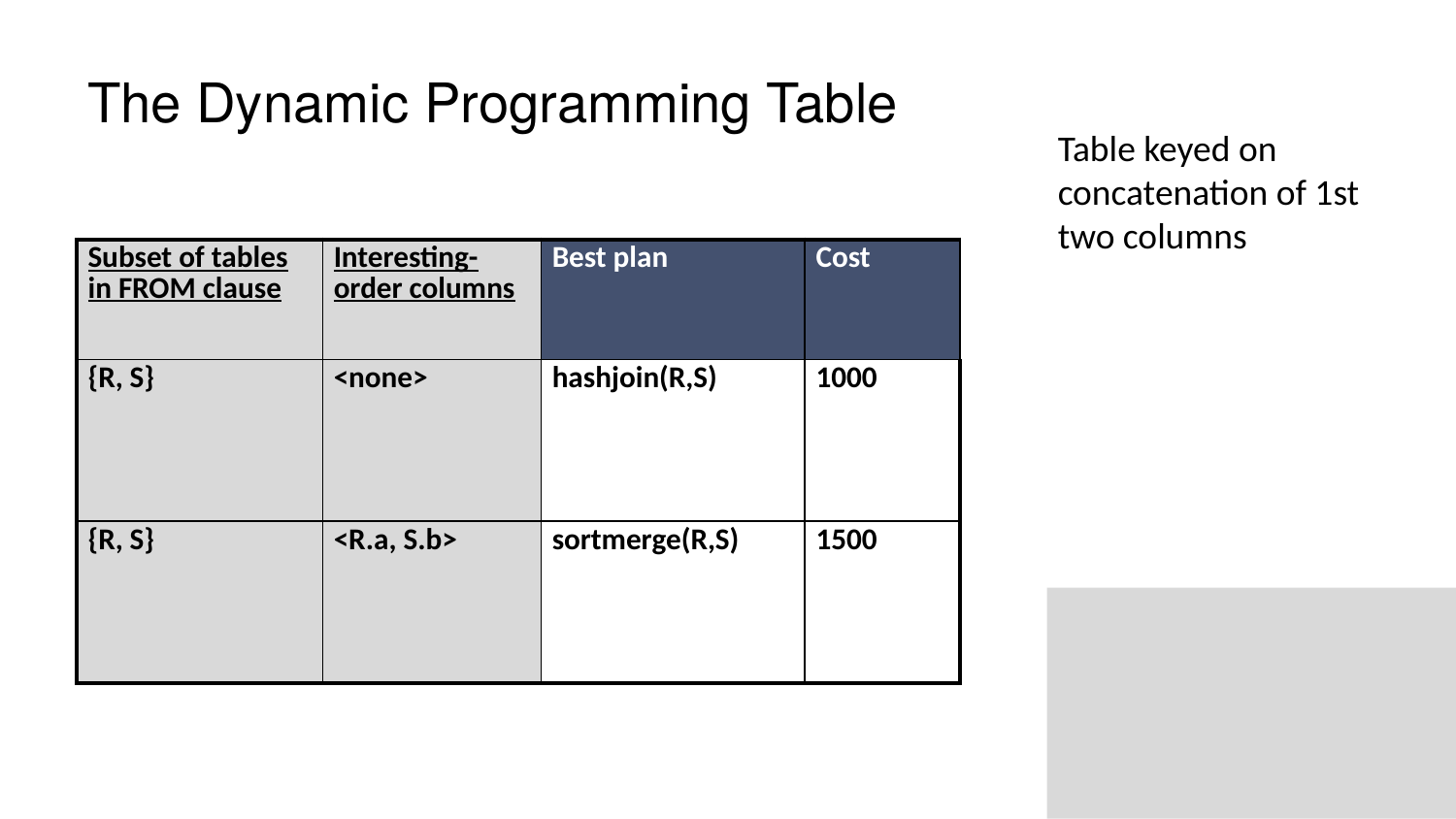

# The Dynamic Programming Table
Table keyed on concatenation of 1st two columns

| Subset of tables in FROM clause | Interesting-order columns | Best plan | Cost |
| --- | --- | --- | --- |
| {R, S} | <none> | hashjoin(R,S) | 1000 |
| {R, S} | <R.a, S.b> | sortmerge(R,S) | 1500 |